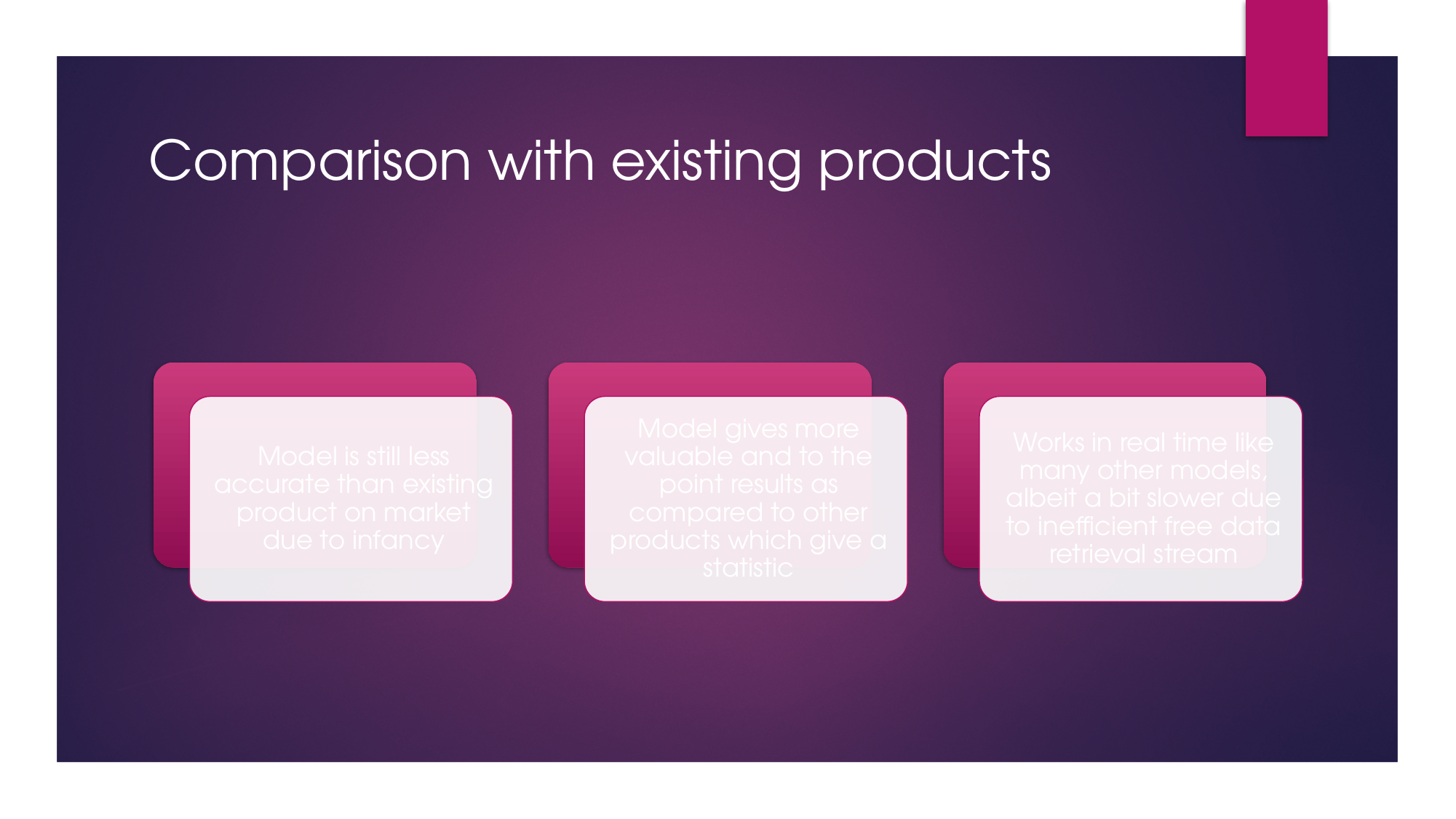

# Comparison with existing products
Model is still less accurate than existing product on market due to infancy
Model gives more valuable and to the point results as compared to other products which give a statistic
Works in real time like many other models, albeit a bit slower due to inefficient free data retrieval stream